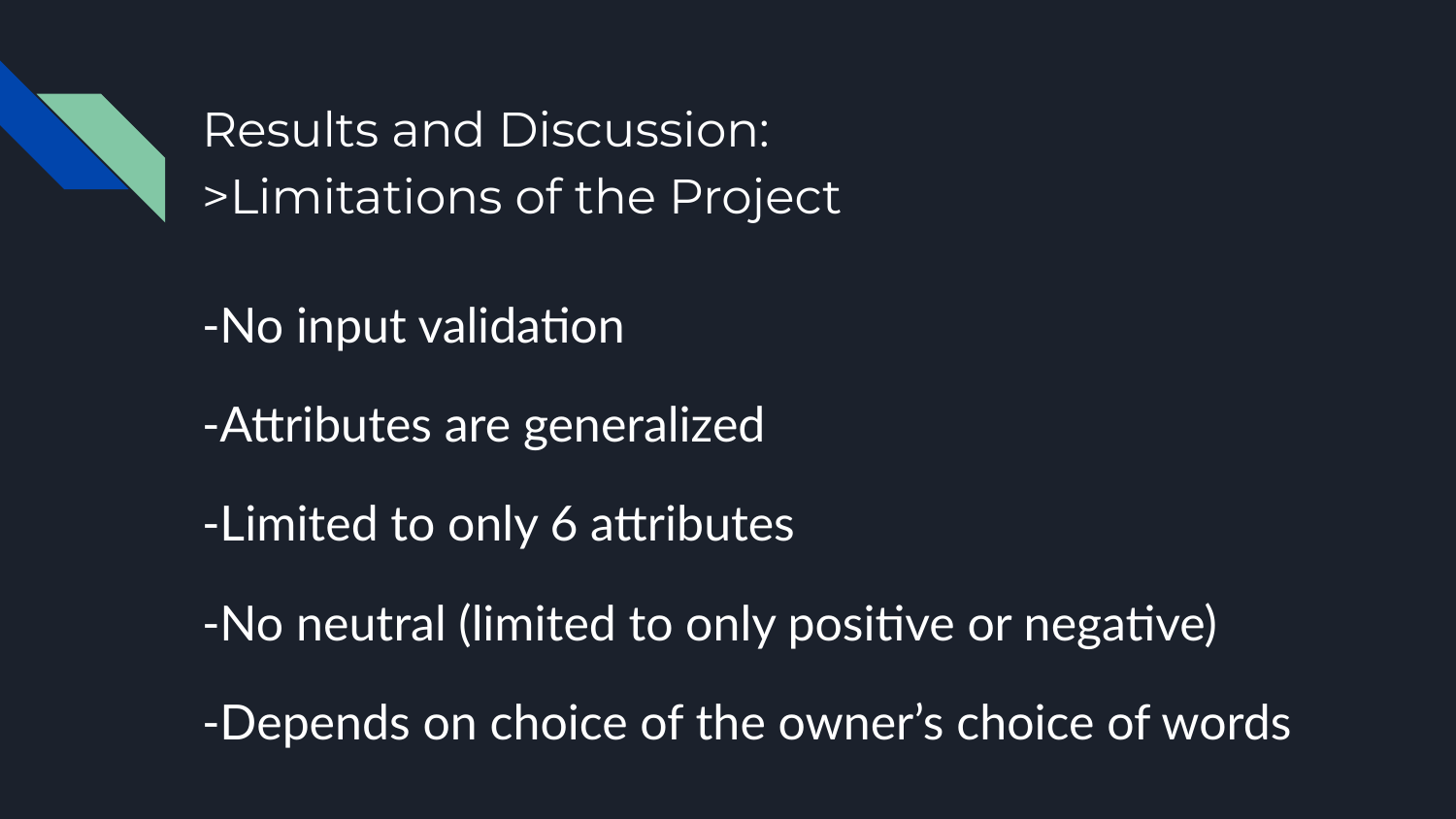

# Results and Discussion:
>Limitations of the Project
-No input validation
-Attributes are generalized
-Limited to only 6 attributes
-No neutral (limited to only positive or negative)
-Depends on choice of the owner’s choice of words